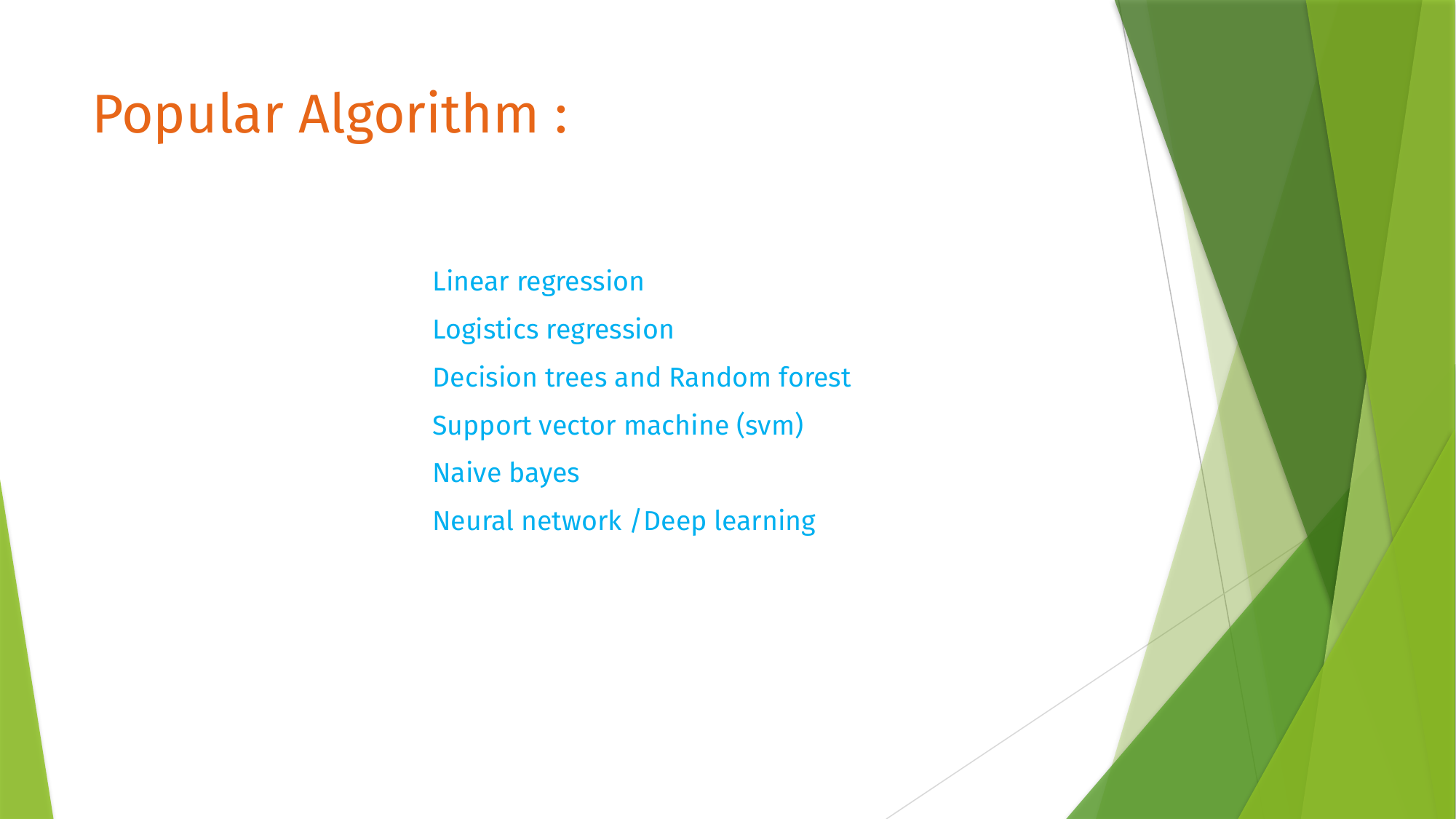

# Popular Algorithm :
Linear regression
Logistics regression
Decision trees and Random forest
Support vector machine (svm)
Naive bayes
Neural network /Deep learning